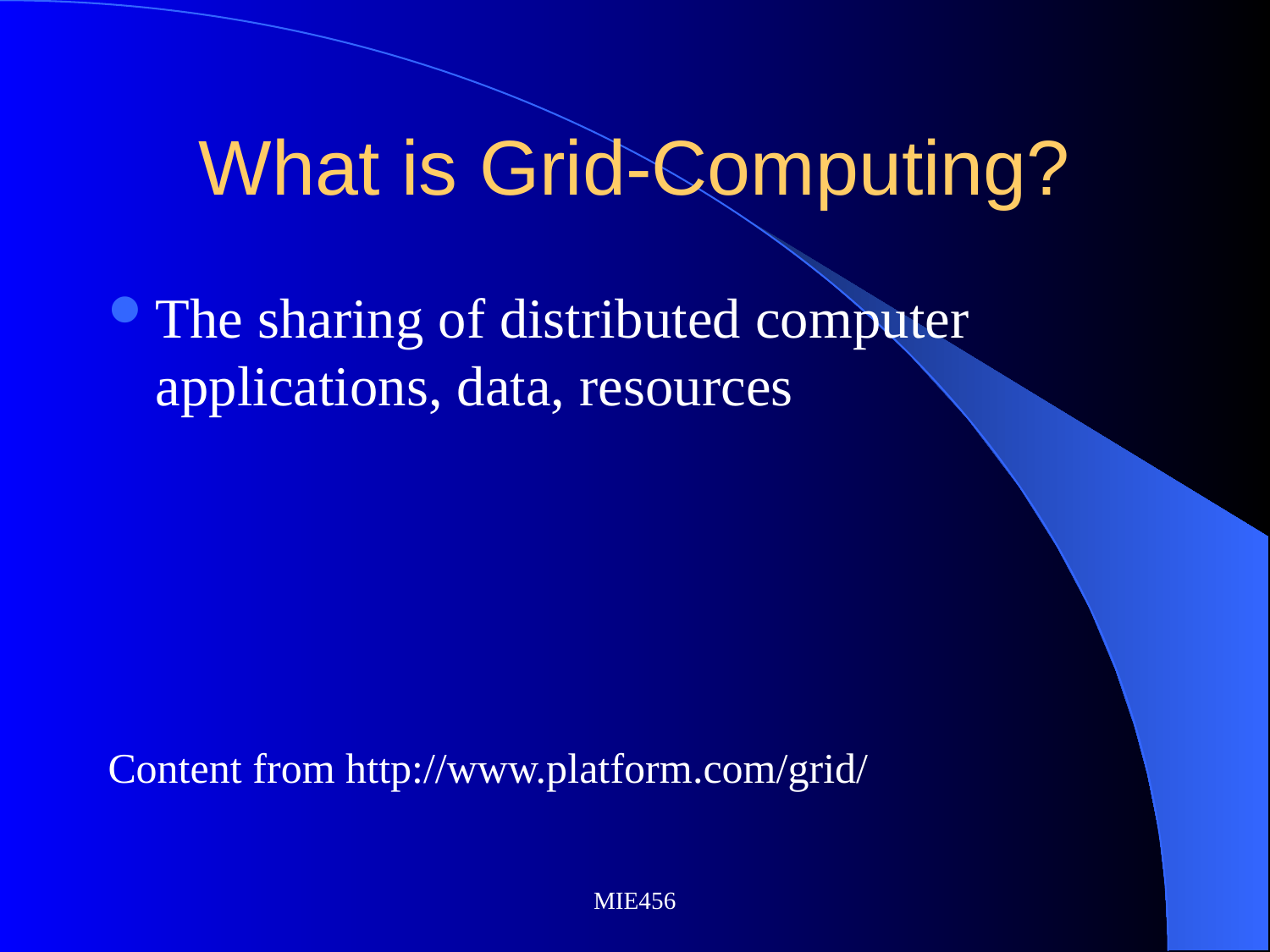

# What is Grid-Computing?
The sharing of distributed computer applications, data, resources

Content from http://www.platform.com/grid/

MIE456